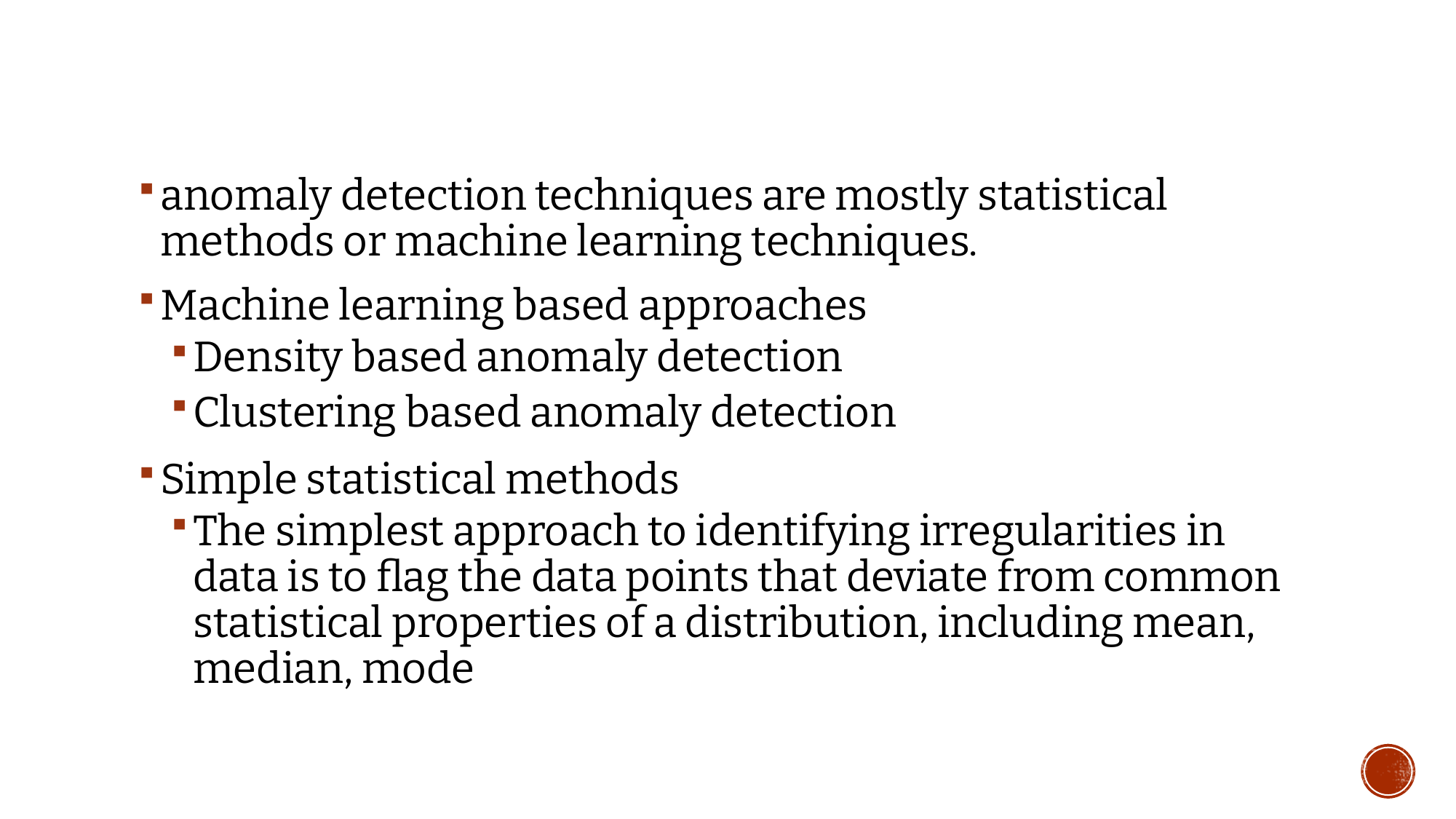

anomaly detection techniques are mostly statistical methods or machine learning techniques.
Machine learning based approaches
Density based anomaly detection
Clustering based anomaly detection
Simple statistical methods
The simplest approach to identifying irregularities in data is to flag the data points that deviate from common statistical properties of a distribution, including mean, median, mode